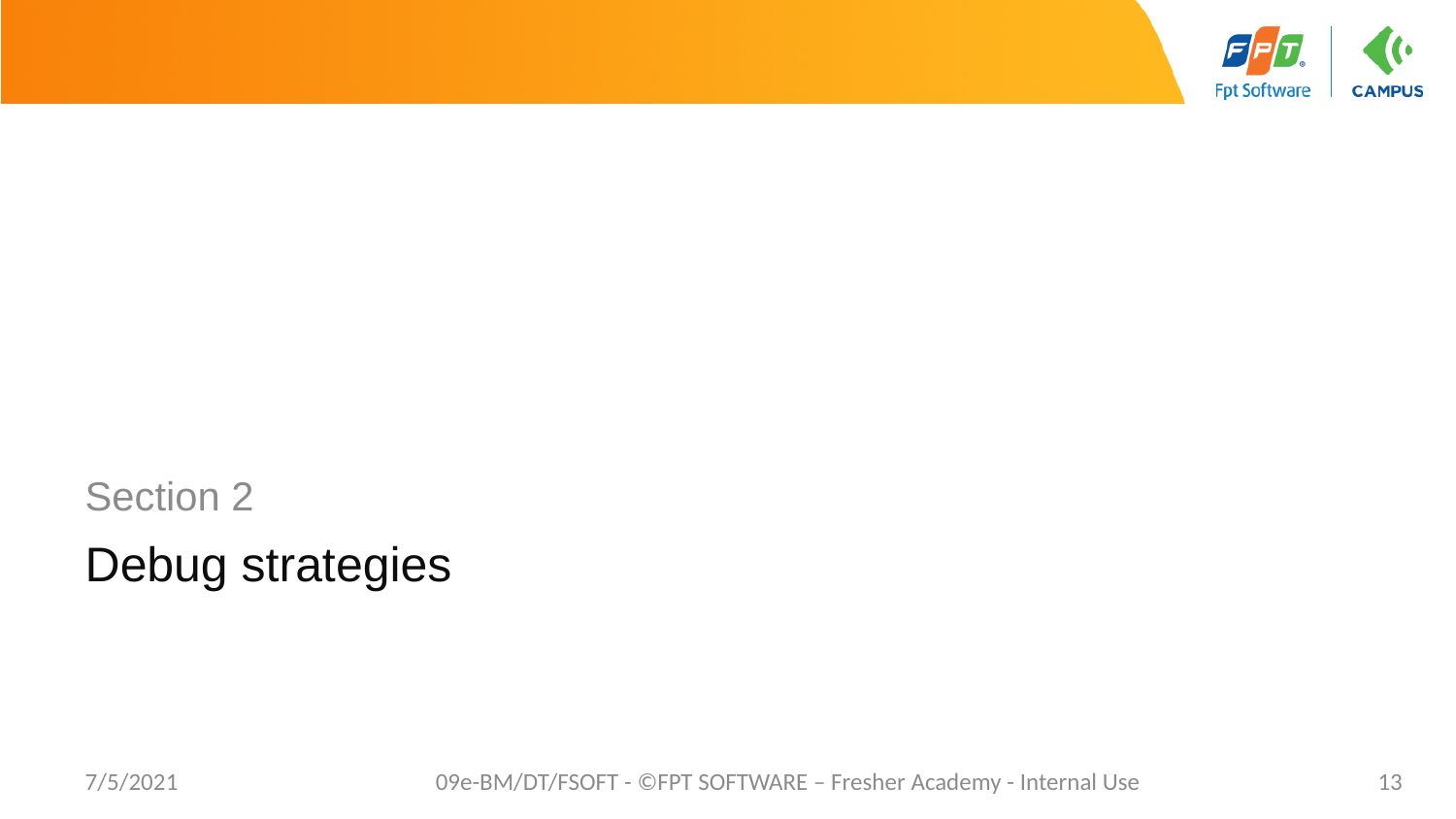

Section 2
# Debug strategies
7/5/2021
09e-BM/DT/FSOFT - ©FPT SOFTWARE – Fresher Academy - Internal Use
13